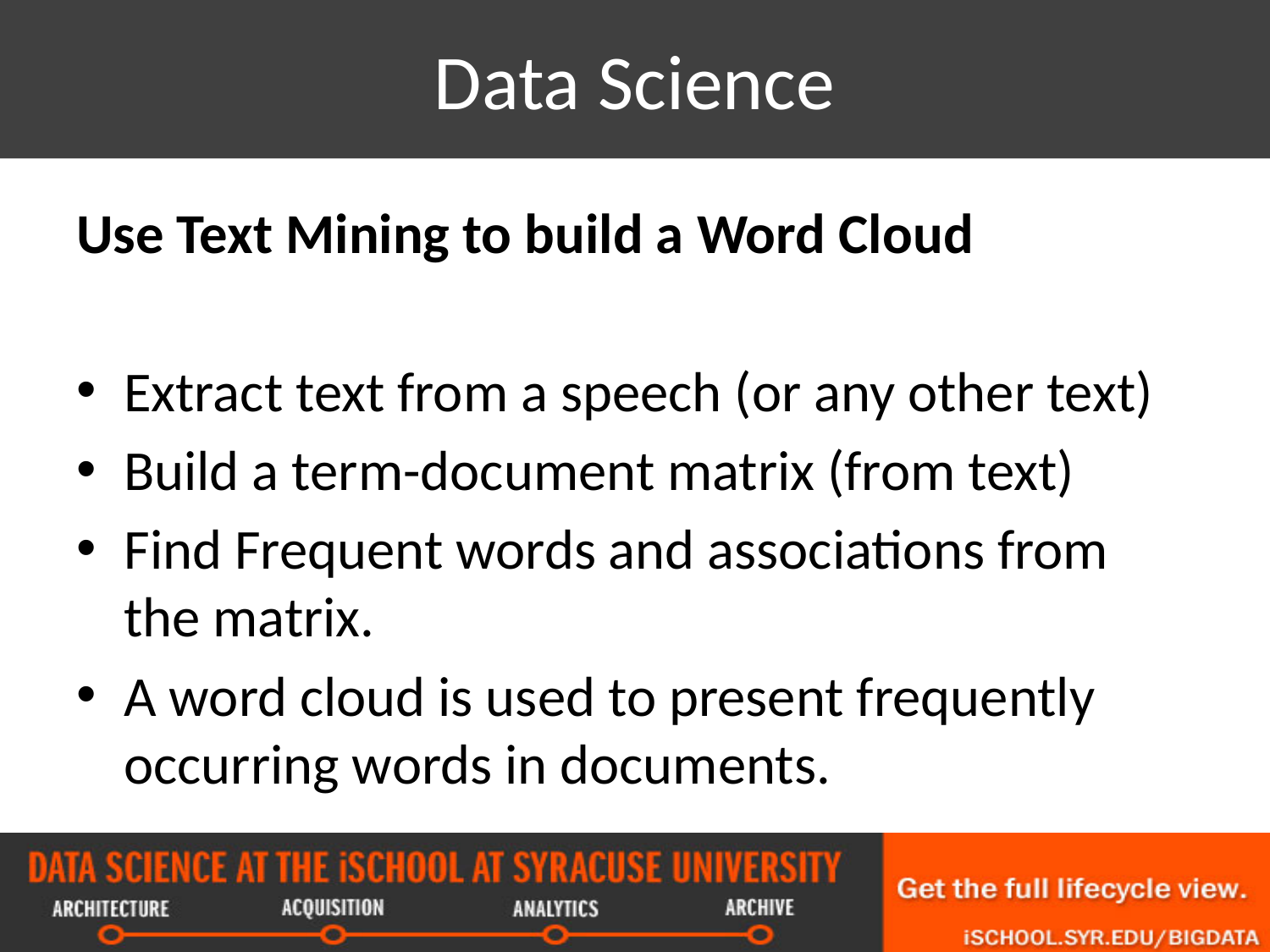

# Data Science
Use Text Mining to build a Word Cloud

Extract text from a speech (or any other text)
Build a term-document matrix (from text)
Find Frequent words and associations from the matrix.
A word cloud is used to present frequently occurring words in documents.